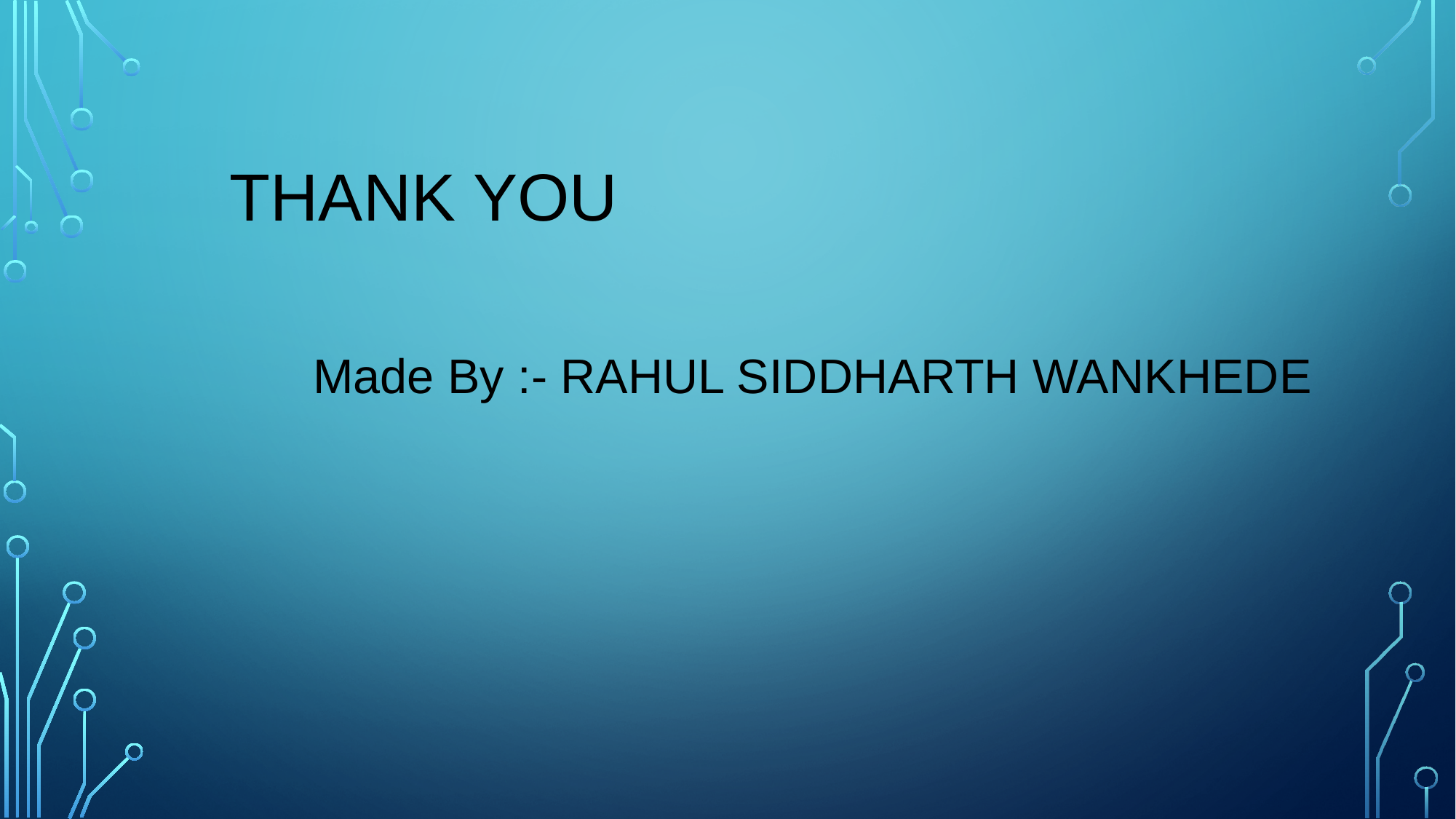

THANK YOU
Made By :- RAHUL SIDDHARTH WANKHEDE